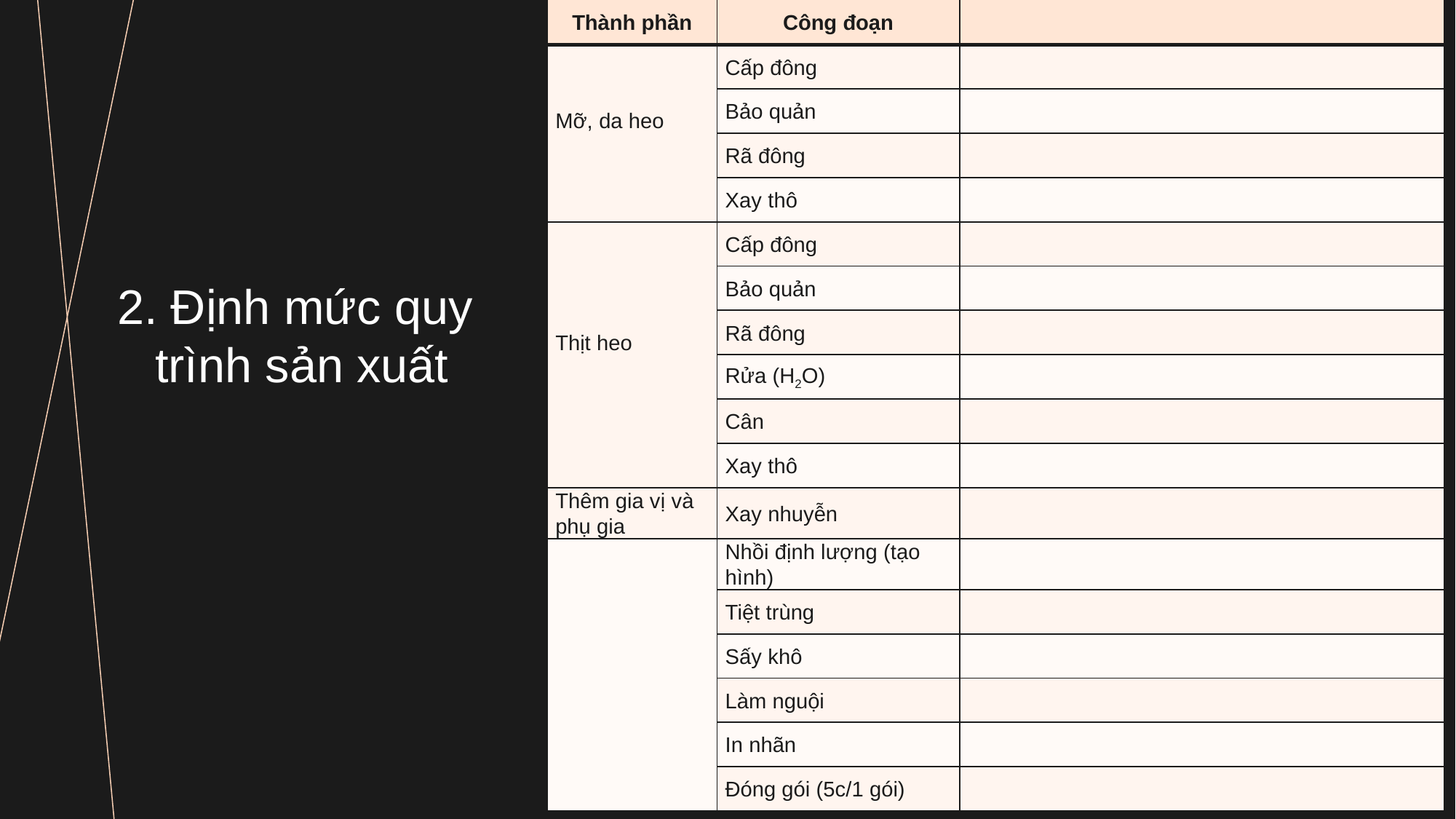

| Thành phần | Công đoạn |  |
| --- | --- | --- |
| Mỡ, da heo | Cấp đông |  |
|  | Bảo quản |  |
|  | Rã đông |  |
|  | Xay thô |  |
| Thịt heo | Cấp đông |  |
|  | Bảo quản |  |
|  | Rã đông |  |
|  | Rửa (H2O) |  |
|  | Cân |  |
|  | Xay thô |  |
| Thêm gia vị và phụ gia | Xay nhuyễn |  |
|  | Nhồi định lượng (tạo hình) |  |
|  | Tiệt trùng |  |
|  | Sấy khô |  |
|  | Làm nguội |  |
|  | In nhãn |  |
|  | Đóng gói (5c/1 gói) |  |
2. Định mức quy trình sản xuất